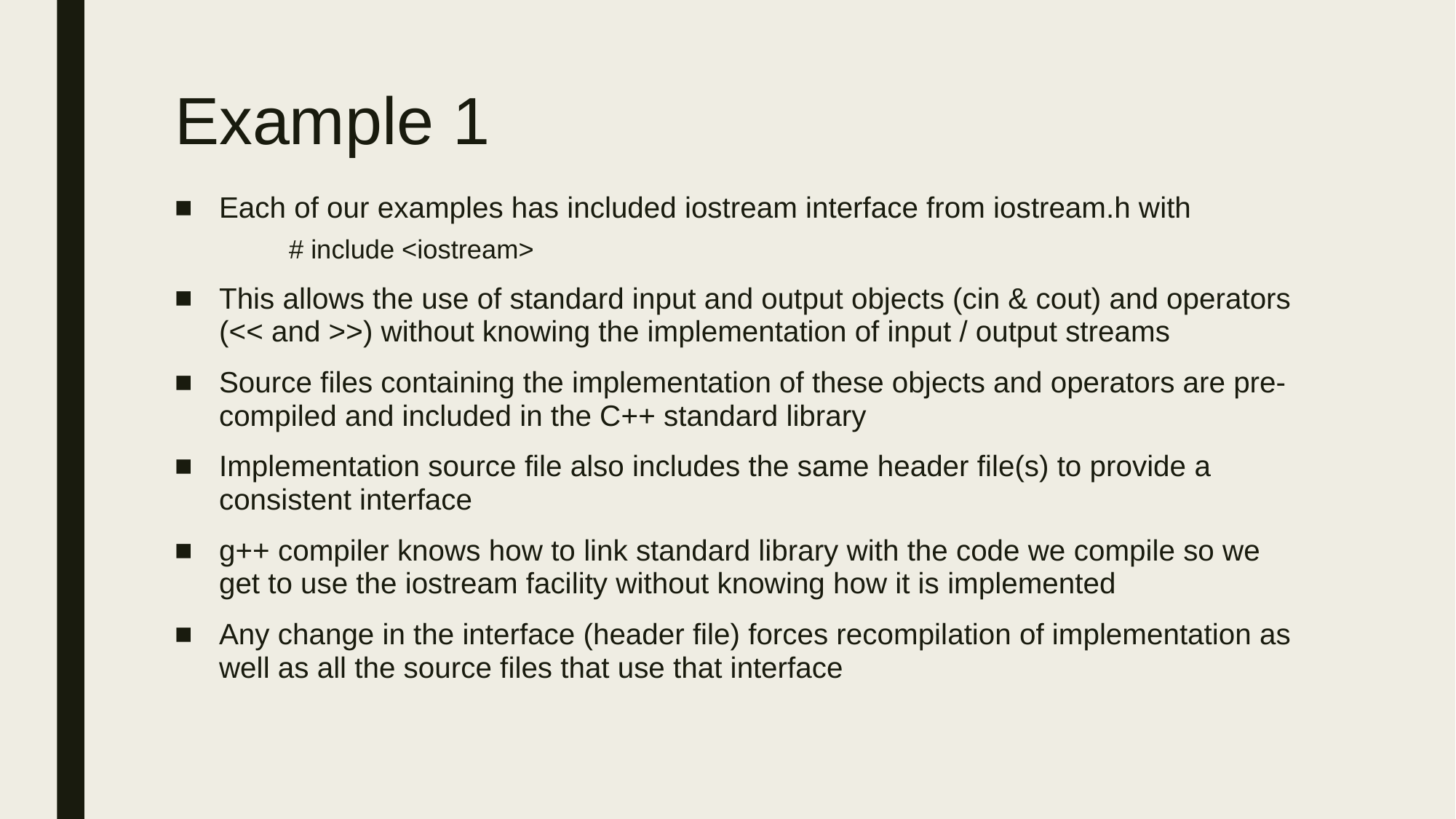

# Example 1
Each of our examples has included iostream interface from iostream.h with
# include <iostream>
This allows the use of standard input and output objects (cin & cout) and operators (<< and >>) without knowing the implementation of input / output streams
Source files containing the implementation of these objects and operators are pre-compiled and included in the C++ standard library
Implementation source file also includes the same header file(s) to provide a consistent interface
g++ compiler knows how to link standard library with the code we compile so we get to use the iostream facility without knowing how it is implemented
Any change in the interface (header file) forces recompilation of implementation as well as all the source files that use that interface